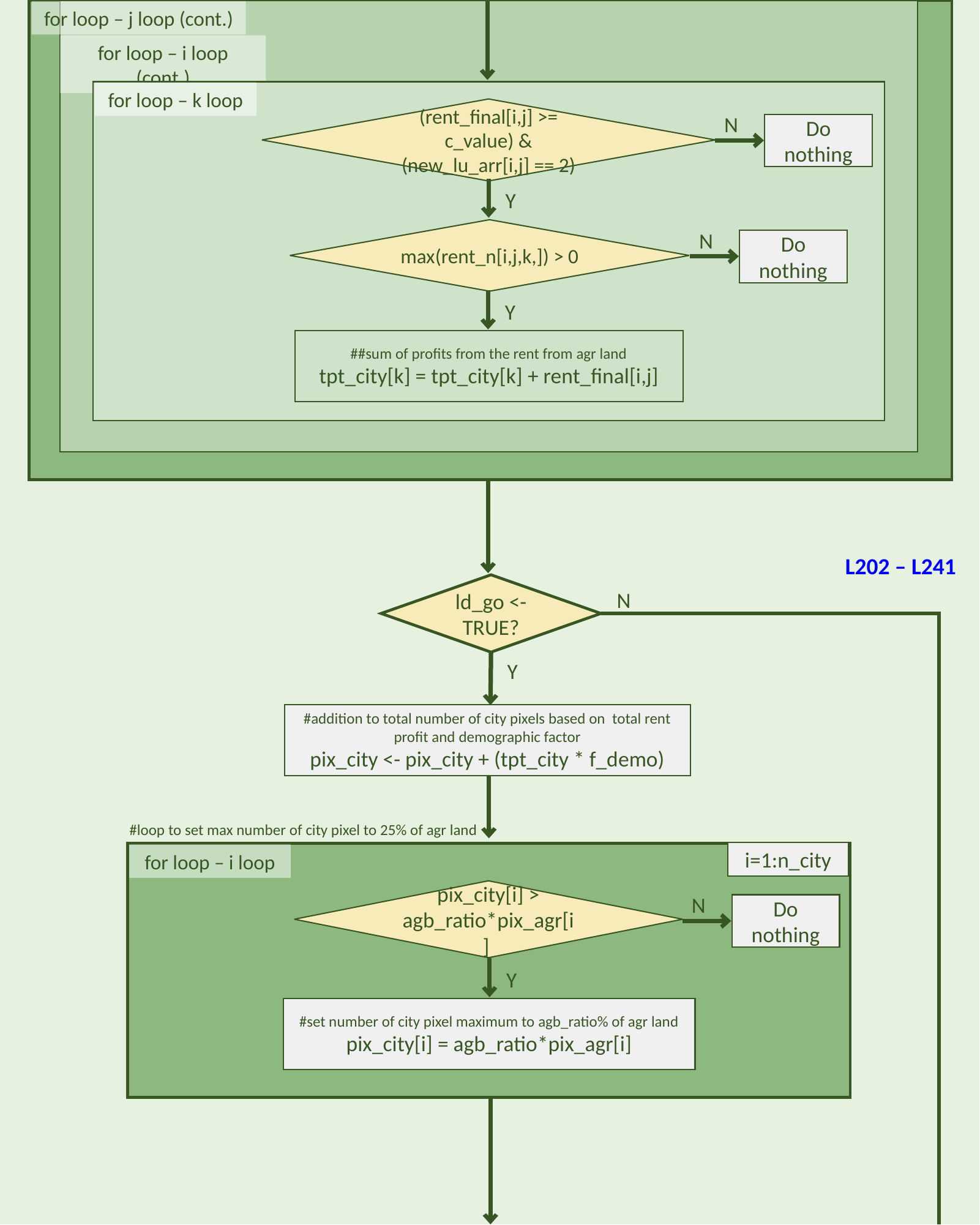

for loop – j loop (cont.)
for loop – i loop (cont.)

for loop – k loop
(rent_final[i,j] >= c_value) & (new_lu_arr[i,j] == 2)
N
Do nothing
Y
max(rent_n[i,j,k,]) > 0
N
Do nothing
Y
##sum of profits from the rent from agr land
tpt_city[k] = tpt_city[k] + rent_final[i,j]
L202 – L241
ld_go <- TRUE?
N
Y
#addition to total number of city pixels based on  total rent profit and demographic factor
pix_city <- pix_city + (tpt_city * f_demo)
#loop to set max number of city pixel to 25% of agr land
i=1:n_city

for loop – i loop
pix_city[i] > agb_ratio*pix_agr[i]
N
Do nothing
Y
#set number of city pixel maximum to agb_ratio% of agr land
pix_city[i] = agb_ratio*pix_agr[i]